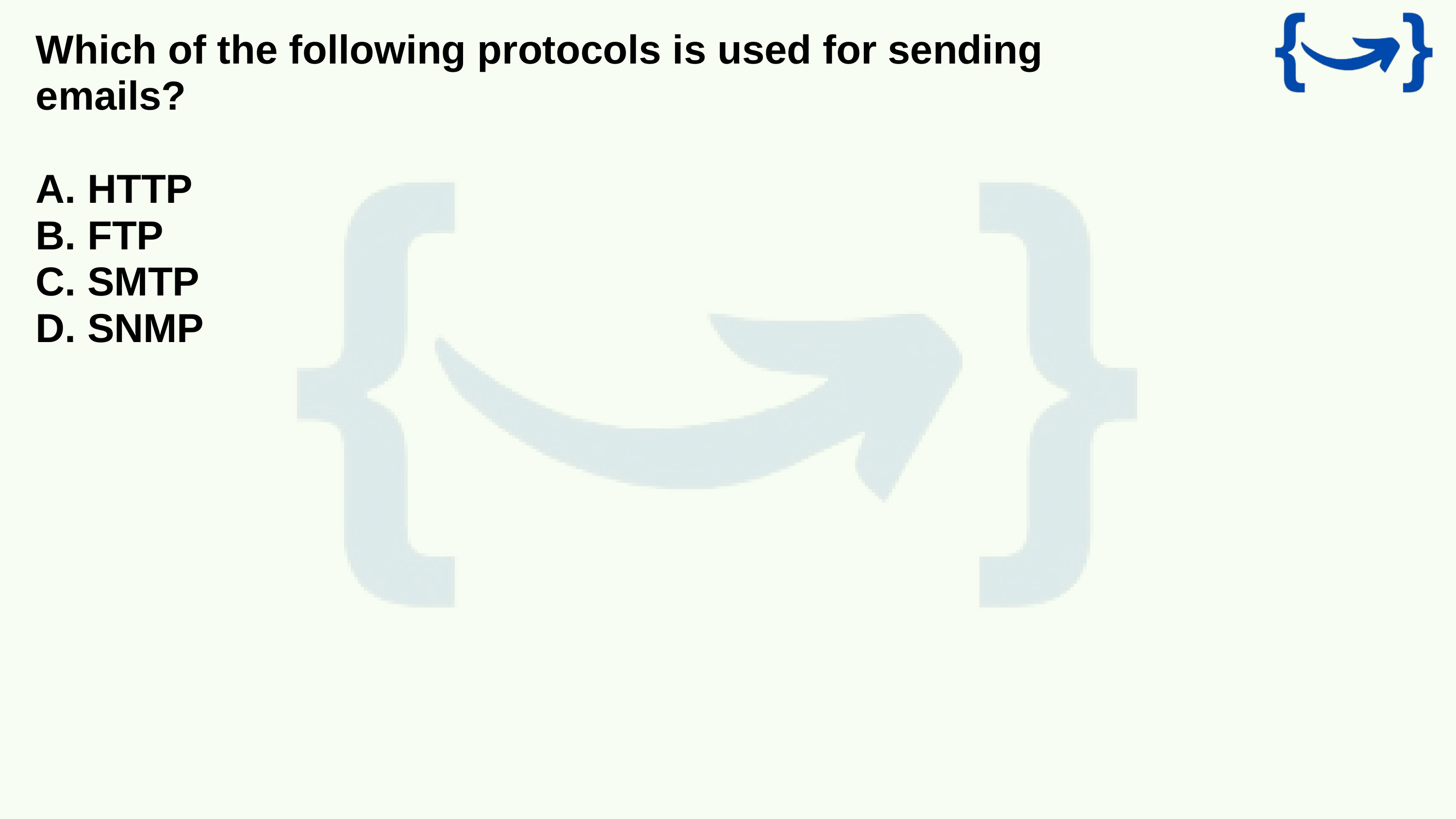

Which of the following protocols is used for sending emails?

A. HTTP
B. FTP
C. SMTP
D. SNMP